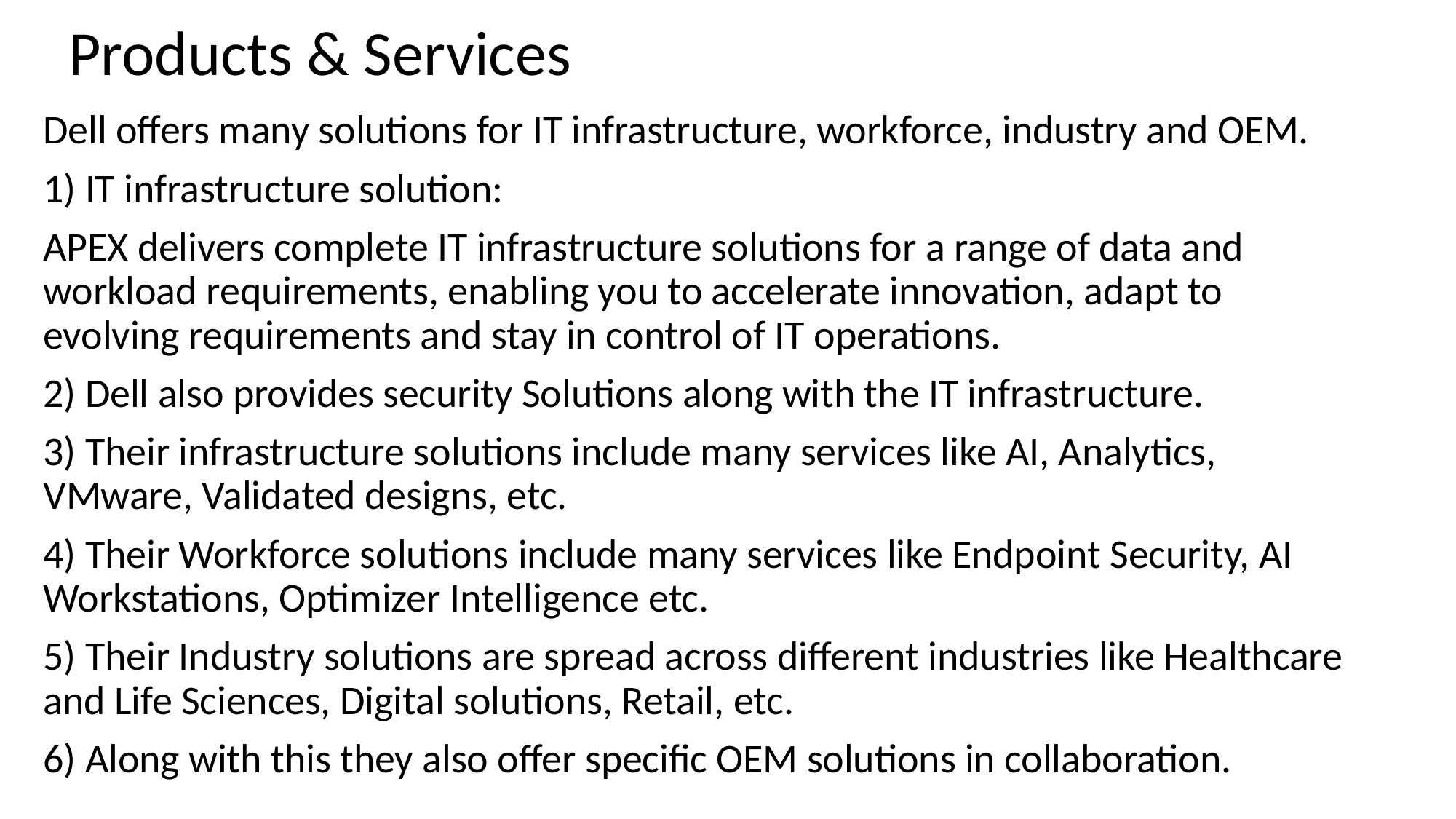

# Products & Services
Dell offers many solutions for IT infrastructure, workforce, industry and OEM.
1) IT infrastructure solution:
APEX delivers complete IT infrastructure solutions for a range of data and workload requirements, enabling you to accelerate innovation, adapt to evolving requirements and stay in control of IT operations.
2) Dell also provides security Solutions along with the IT infrastructure.
3) Their infrastructure solutions include many services like AI, Analytics, VMware, Validated designs, etc.
4) Their Workforce solutions include many services like Endpoint Security, AI Workstations, Optimizer Intelligence etc.
5) Their Industry solutions are spread across different industries like Healthcare and Life Sciences, Digital solutions, Retail, etc.
6) Along with this they also offer specific OEM solutions in collaboration.